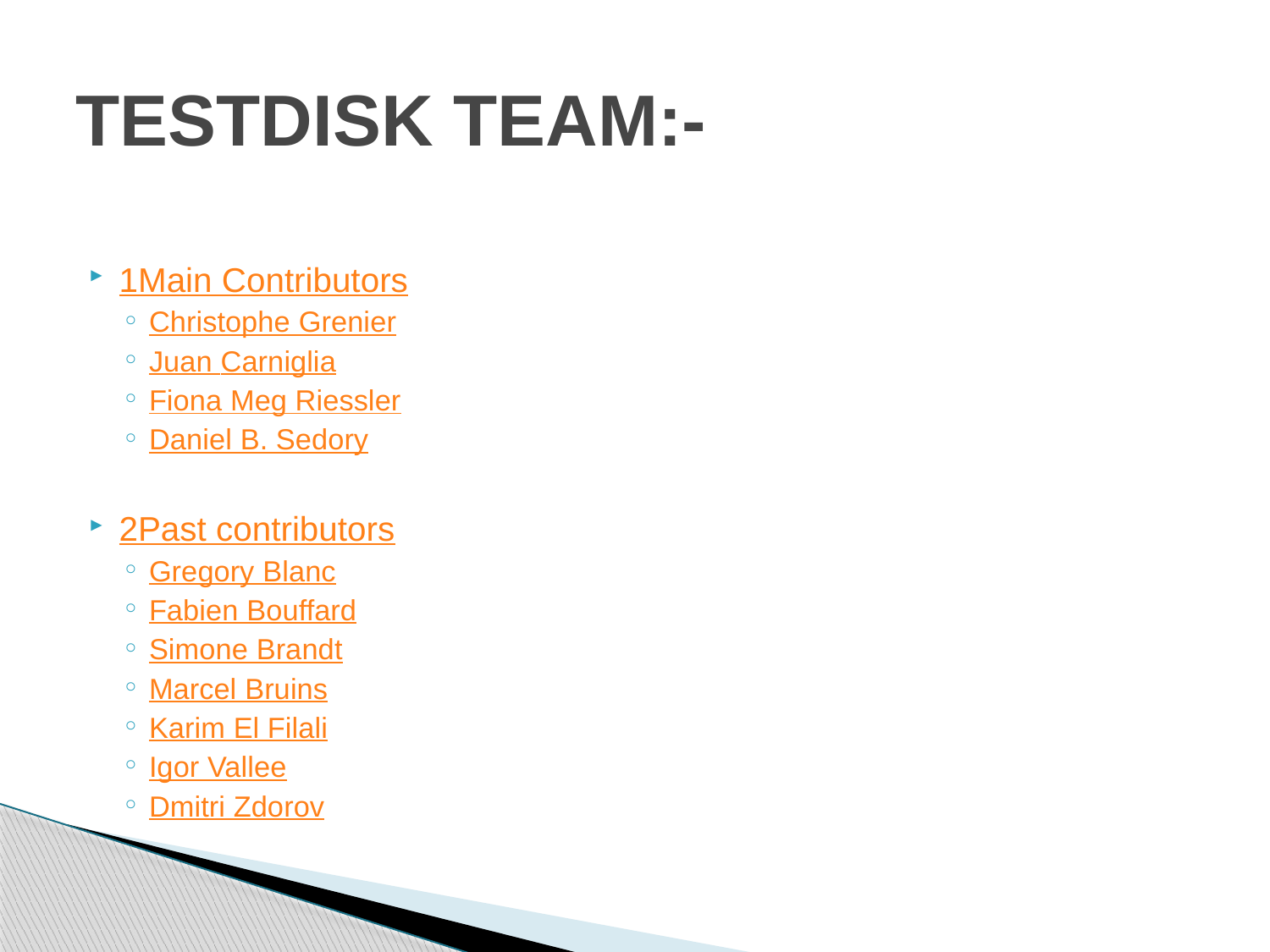

# TESTDISK TEAM:-

1Main Contributors
Christophe Grenier
Juan Carniglia
Fiona Meg Riessler
Daniel B. Sedory

2Past contributors
Gregory Blanc
Fabien Bouffard
Simone Brandt
Marcel Bruins
Karim El Filali
Igor Vallee
Dmitri Zdorov